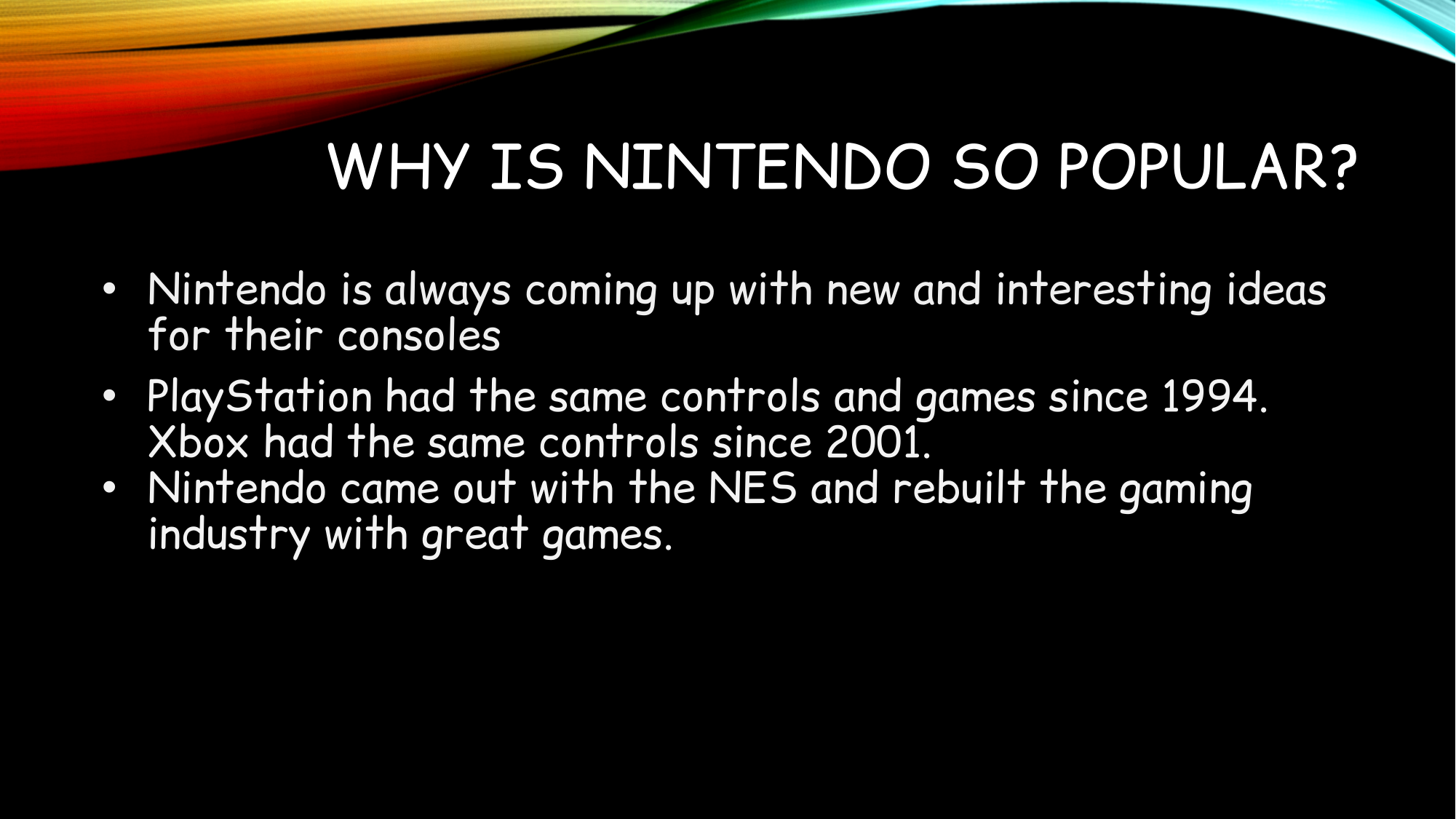

# Why is nintendo so popular?
Nintendo is always coming up with new and interesting ideas for their consoles
PlayStation had the same controls and games since 1994. Xbox had the same controls since 2001.
Nintendo came out with the NES and rebuilt the gaming industry with great games.